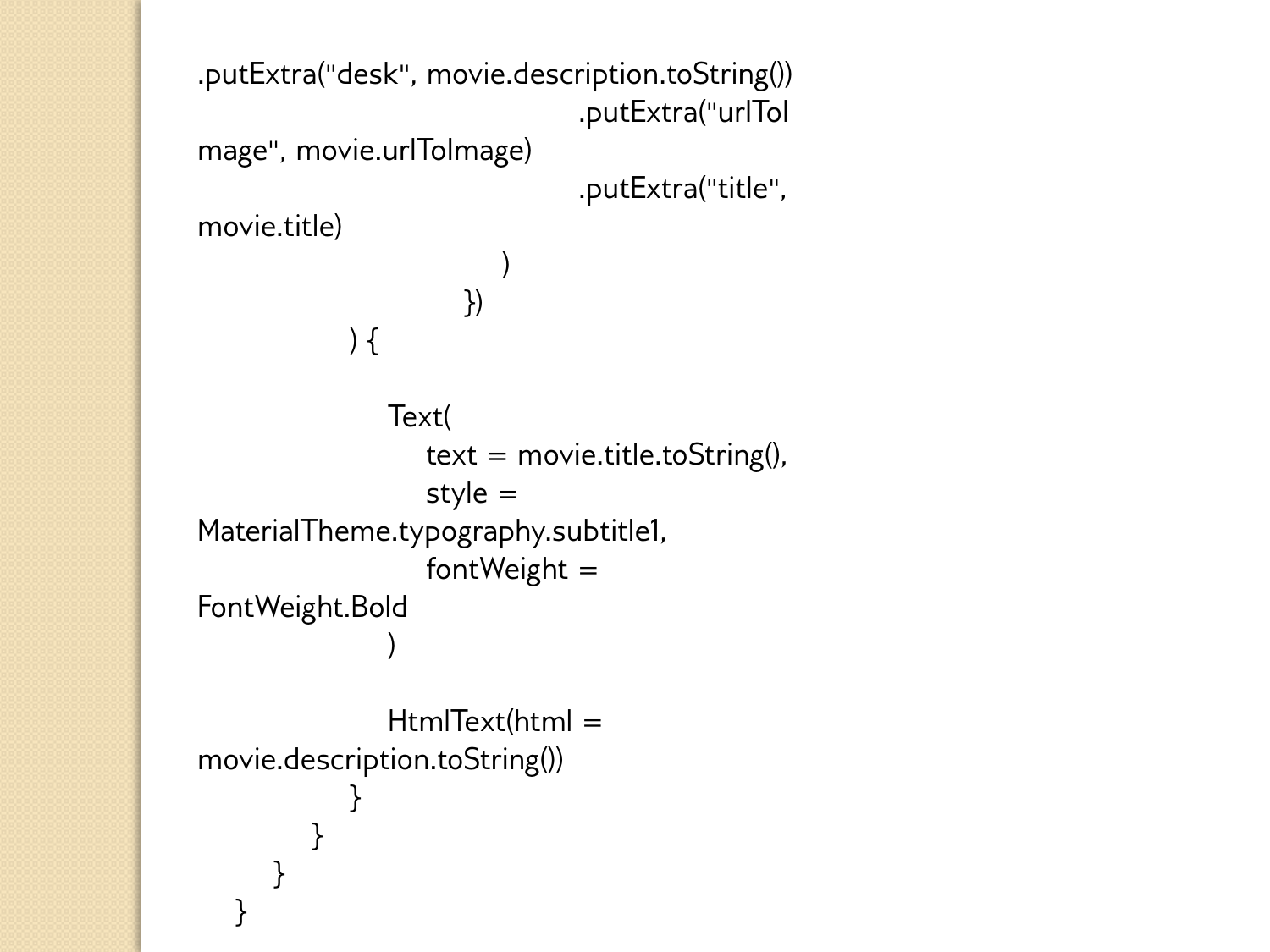

.putExtra("desk", movie.description.toString())
                                        .putExtra("urlToImage", movie.urlToImage)
                                        .putExtra("title", movie.title)
                                )
                            })
                ) {

                    Text(
                        text = movie.title.toString(),
                        style = MaterialTheme.typography.subtitle1,
                        fontWeight = FontWeight.Bold
                    )

                    HtmlText(html = movie.description.toString())
                }
            }
        }
    }